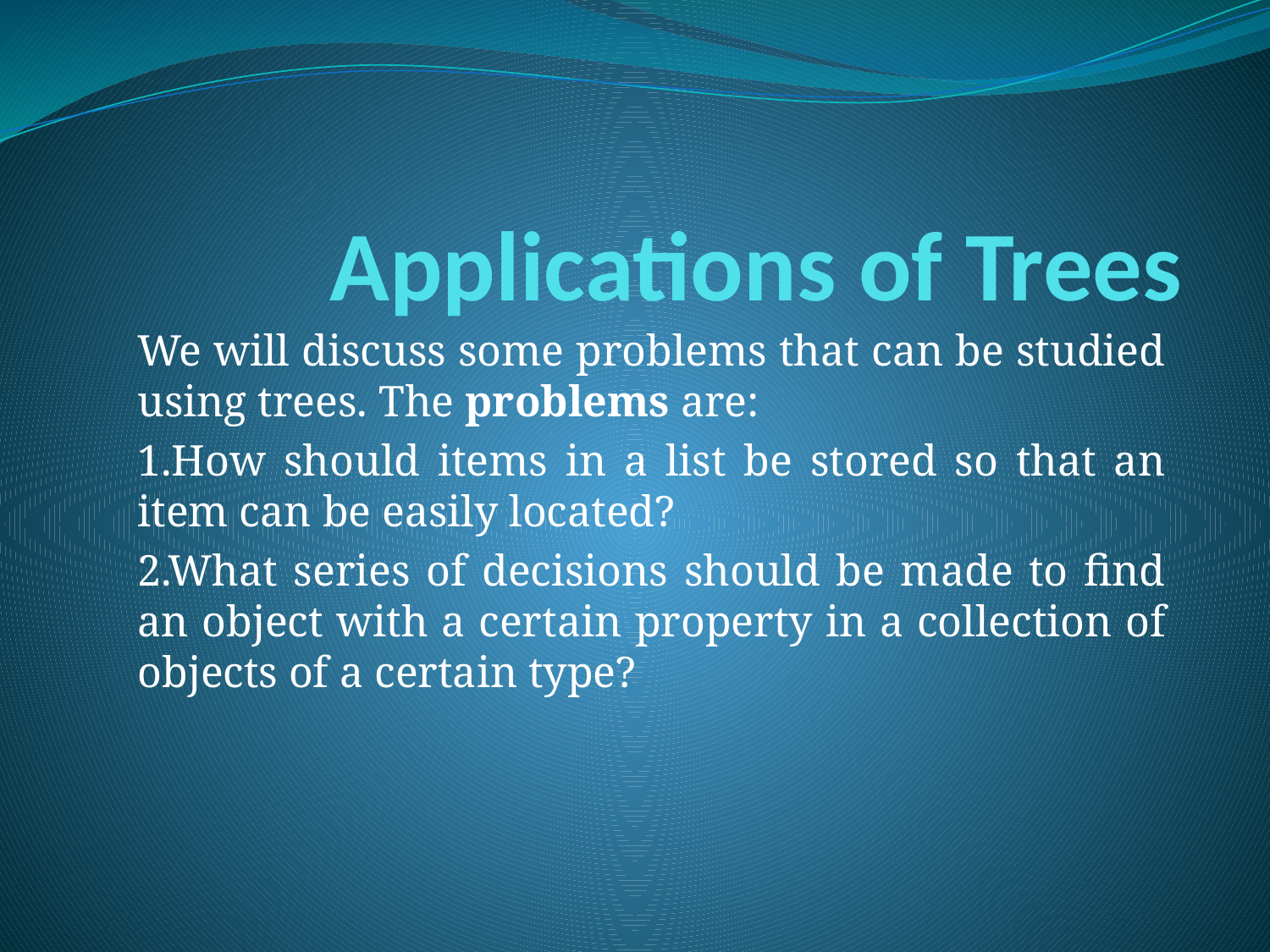

# Applications of Trees
We will discuss some problems that can be studied using trees. The problems are:
1.How should items in a list be stored so that an item can be easily located?
2.What series of decisions should be made to find an object with a certain property in a collection of objects of a certain type?